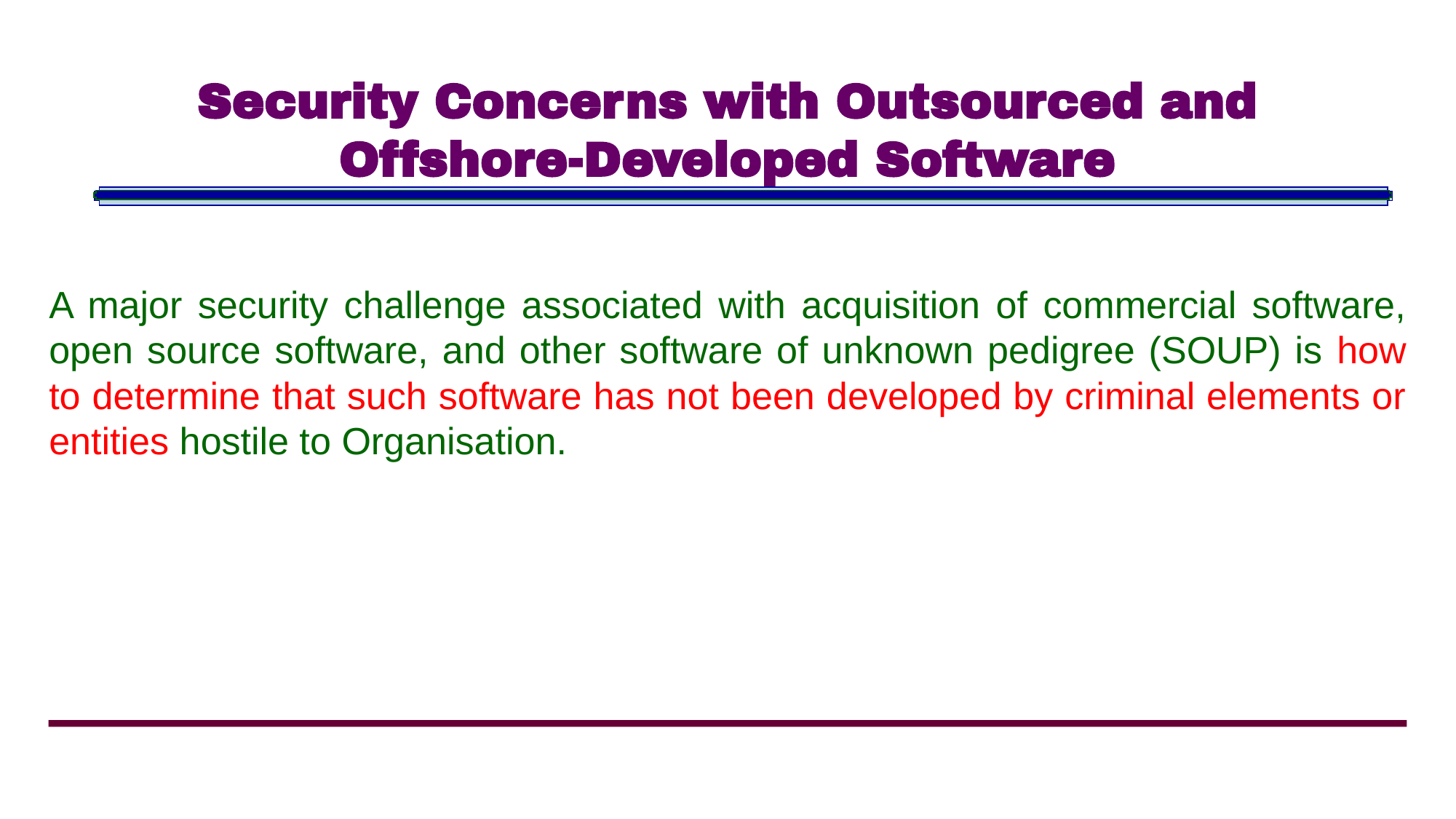

# Security Concerns with Outsourced and Offshore-Developed Software
A major security challenge associated with acquisition of commercial software, open source software, and other software of unknown pedigree (SOUP) is how to determine that such software has not been developed by criminal elements or entities hostile to Organisation.